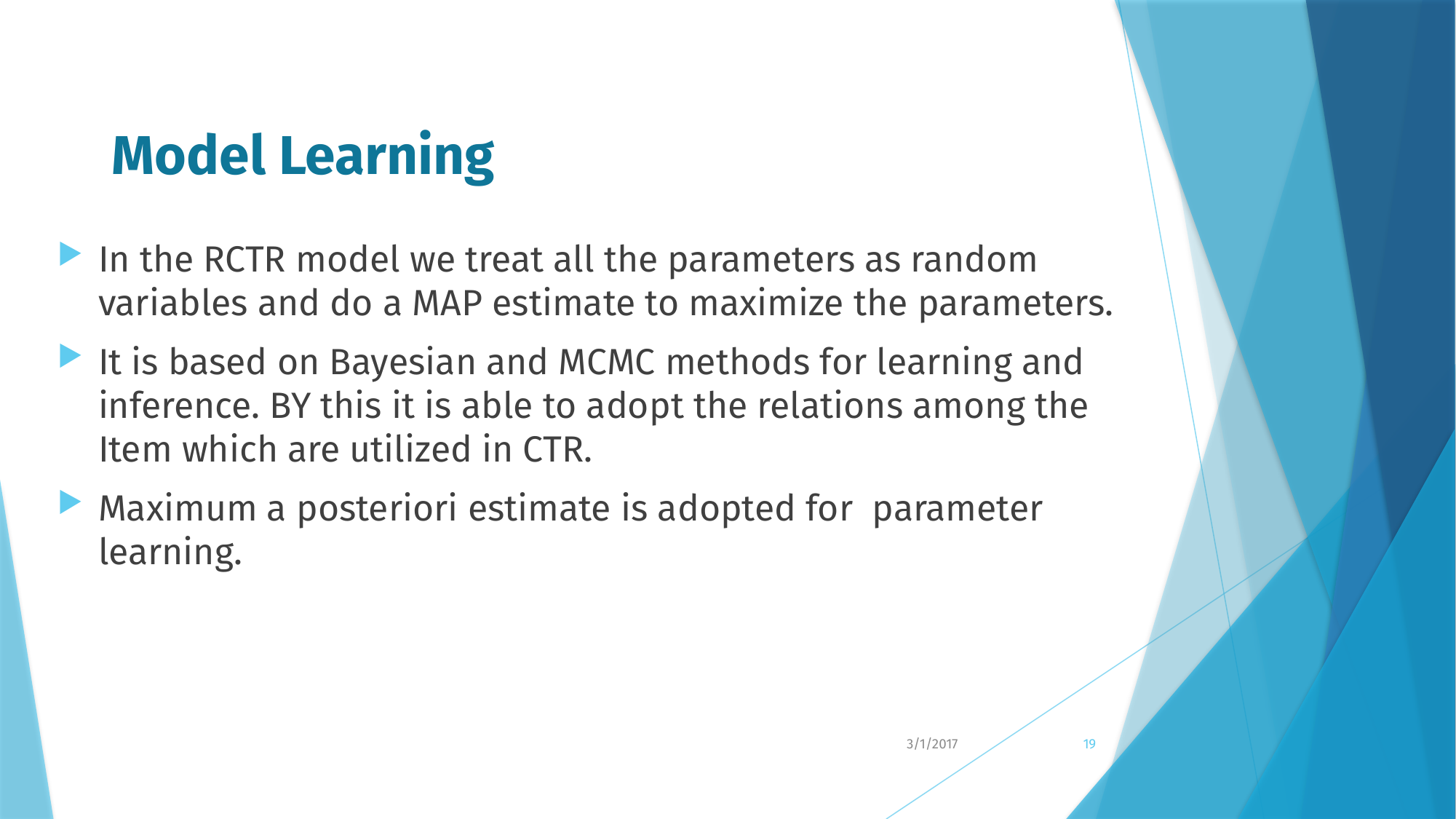

# Model Learning
In the RCTR model we treat all the parameters as random variables and do a MAP estimate to maximize the parameters.
It is based on Bayesian and MCMC methods for learning and inference. BY this it is able to adopt the relations among the Item which are utilized in CTR.
Maximum a posteriori estimate is adopted for  parameter learning.

3/1/2017
19